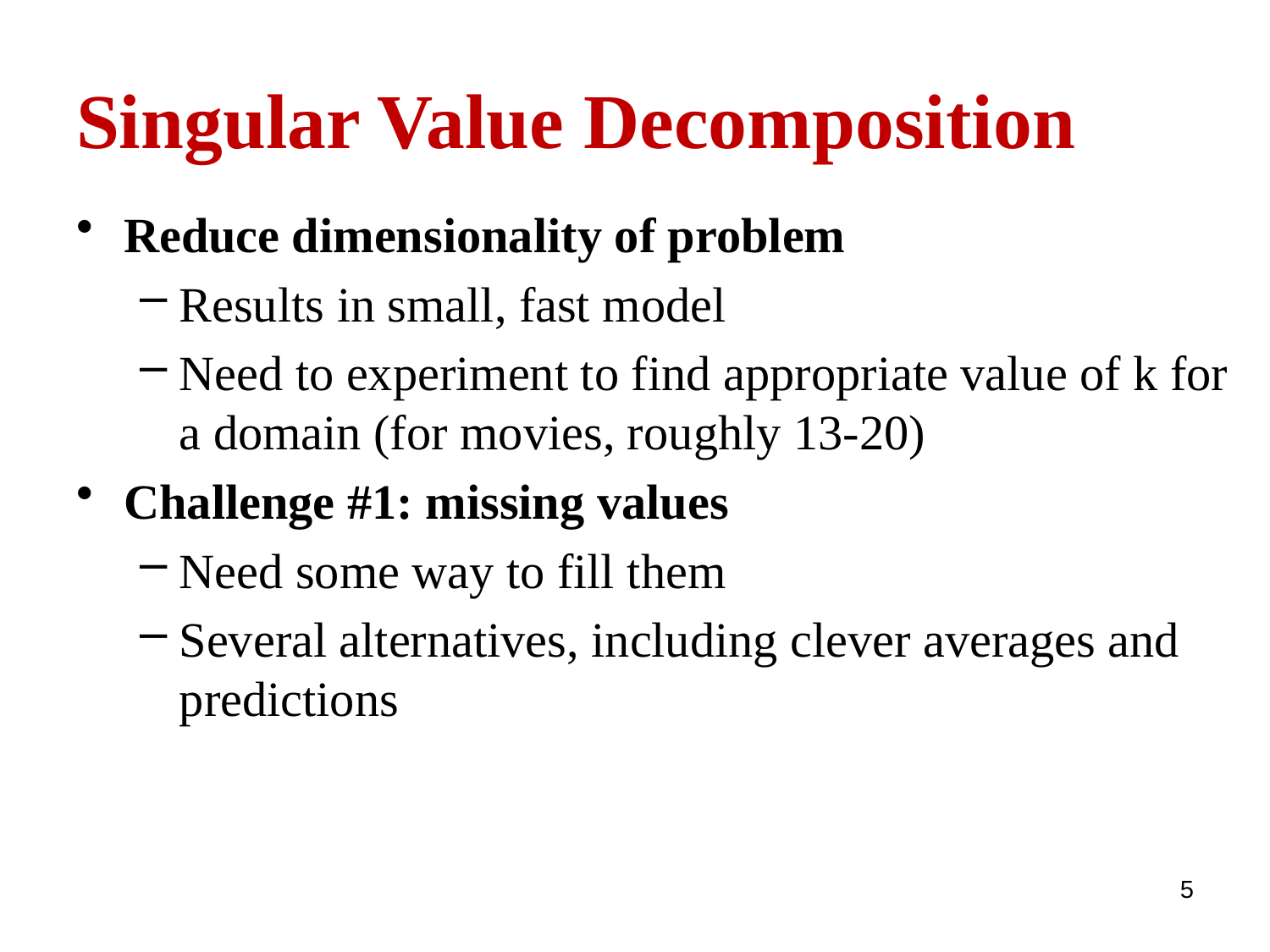

# Singular Value Decomposition
Reduce dimensionality of problem
Results in small, fast model
Need to experiment to find appropriate value of k for a domain (for movies, roughly 13-20)
Challenge #1: missing values
Need some way to fill them
Several alternatives, including clever averages and predictions
5